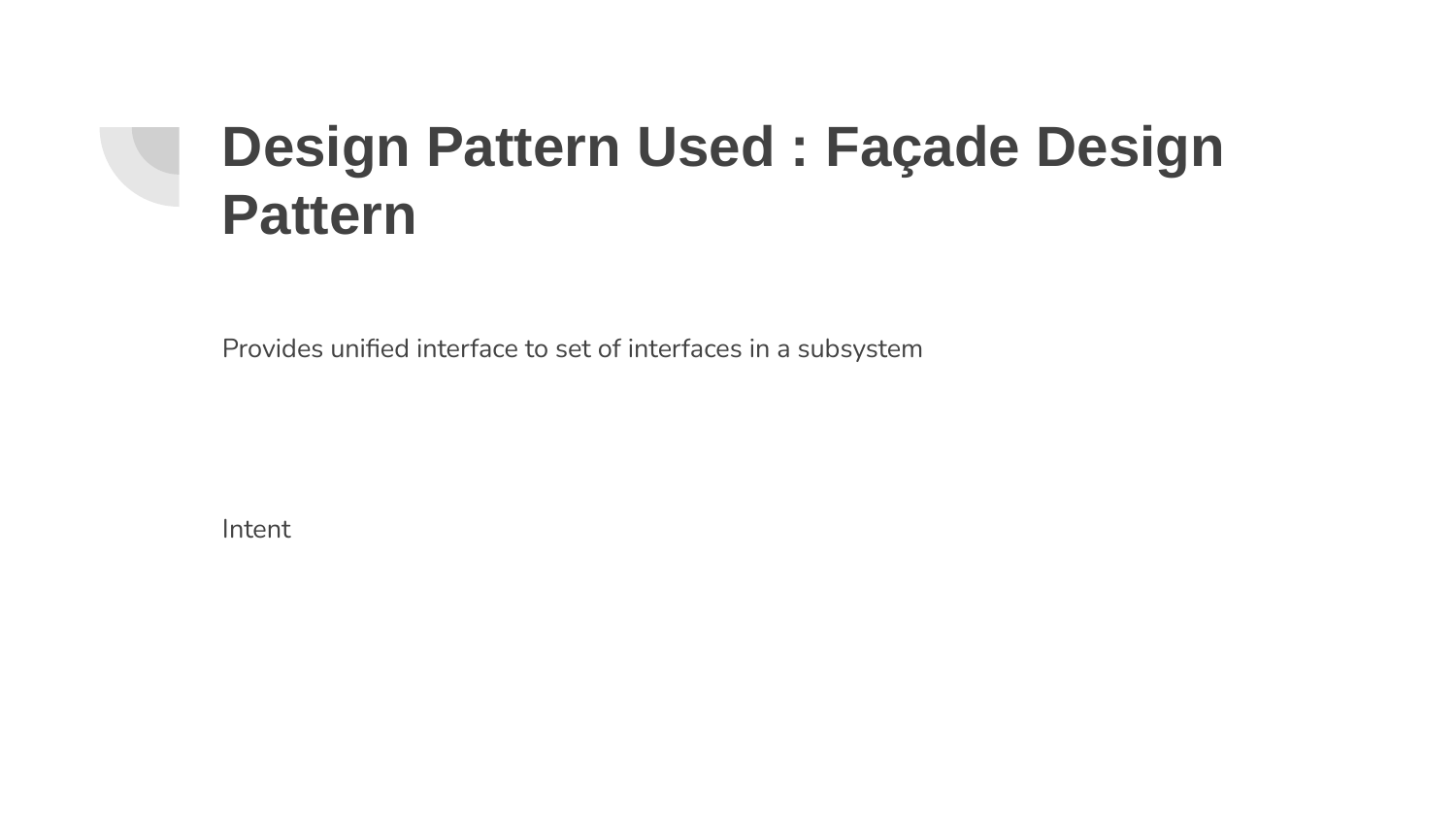

# Design Pattern Used : Façade Design Pattern
Provides unified interface to set of interfaces in a subsystem
Intent